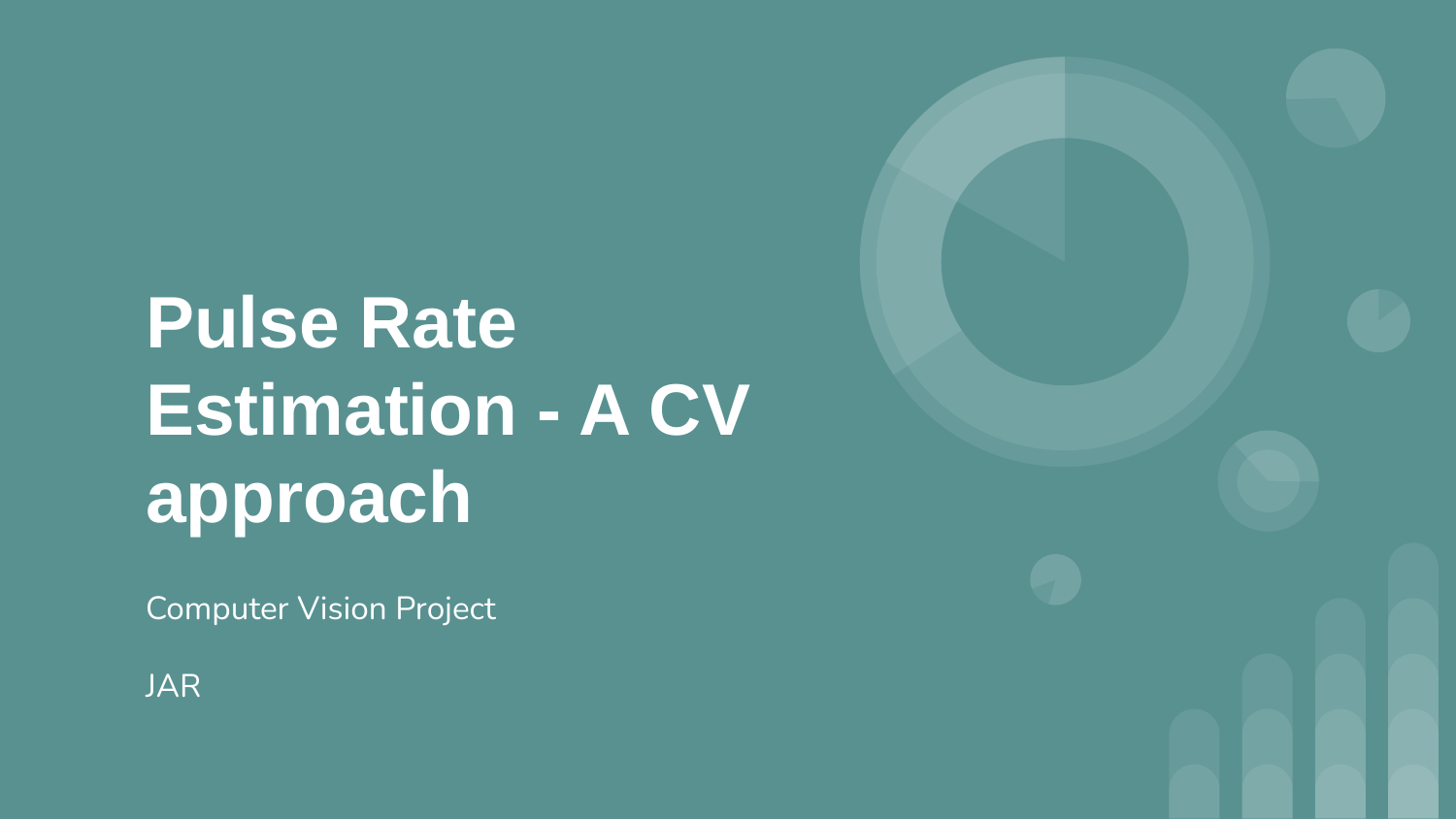

# Pulse Rate Estimation - A CV approach
Computer Vision Project

JAR